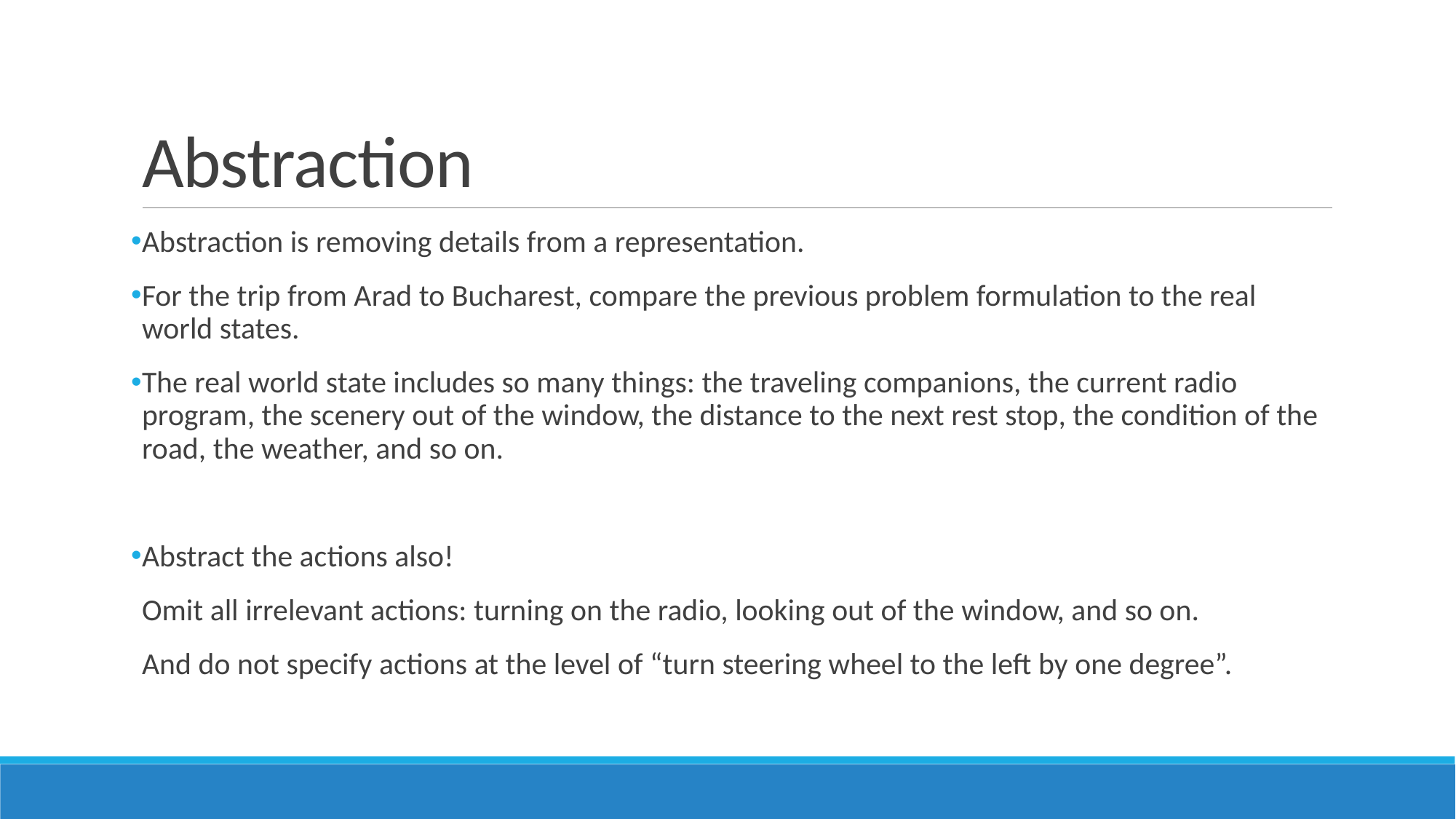

# Abstraction
Abstraction is removing details from a representation.
For the trip from Arad to Bucharest, compare the previous problem formulation to the real world states.
The real world state includes so many things: the traveling companions, the current radio program, the scenery out of the window, the distance to the next rest stop, the condition of the road, the weather, and so on.

Abstract the actions also!
Omit all irrelevant actions: turning on the radio, looking out of the window, and so on.
And do not specify actions at the level of “turn steering wheel to the left by one degree”.